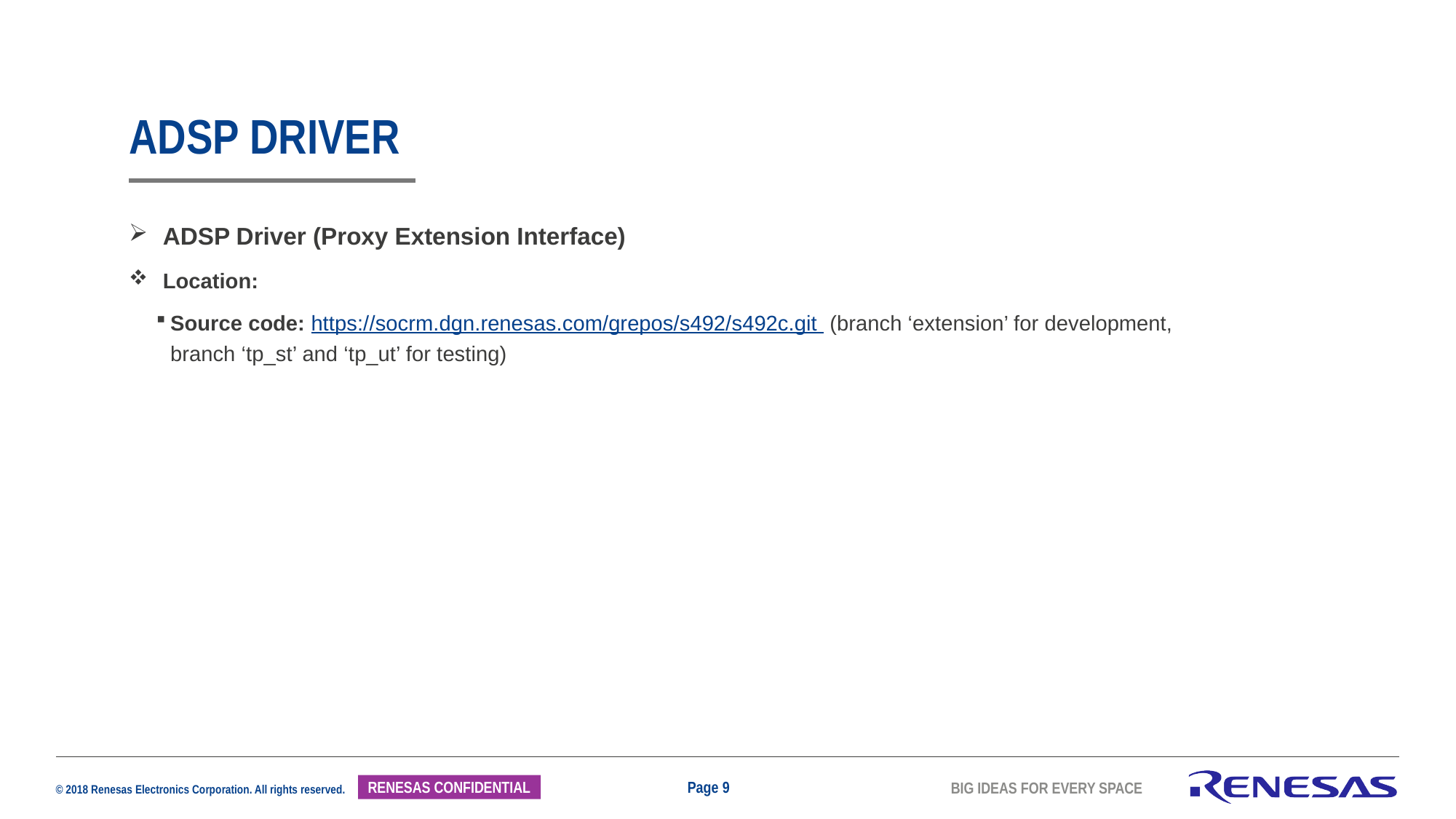

# ADSP driver
ADSP Driver (Proxy Extension Interface)
Location:
Source code: https://socrm.dgn.renesas.com/grepos/s492/s492c.git  (branch ‘extension’ for development, branch ‘tp_st’ and ‘tp_ut’ for testing)

Page 9